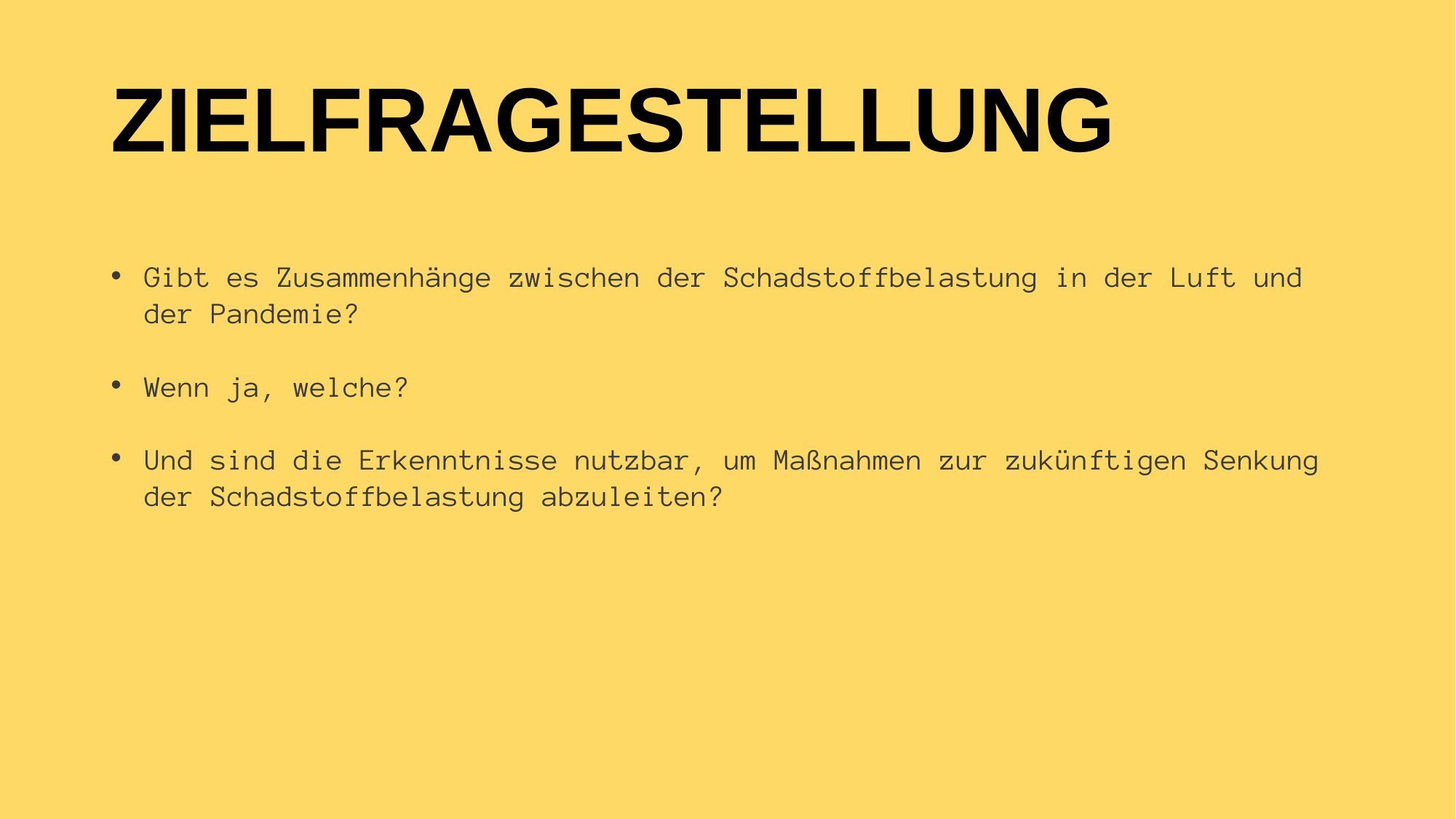

# Zielfragestellung
Gibt es Zusammenhänge zwischen der Schadstoffbelastung in der Luft und der Pandemie?

Wenn ja, welche?

Und sind die Erkenntnisse nutzbar, um Maßnahmen zur zukünftigen Senkung der Schadstoffbelastung abzuleiten?